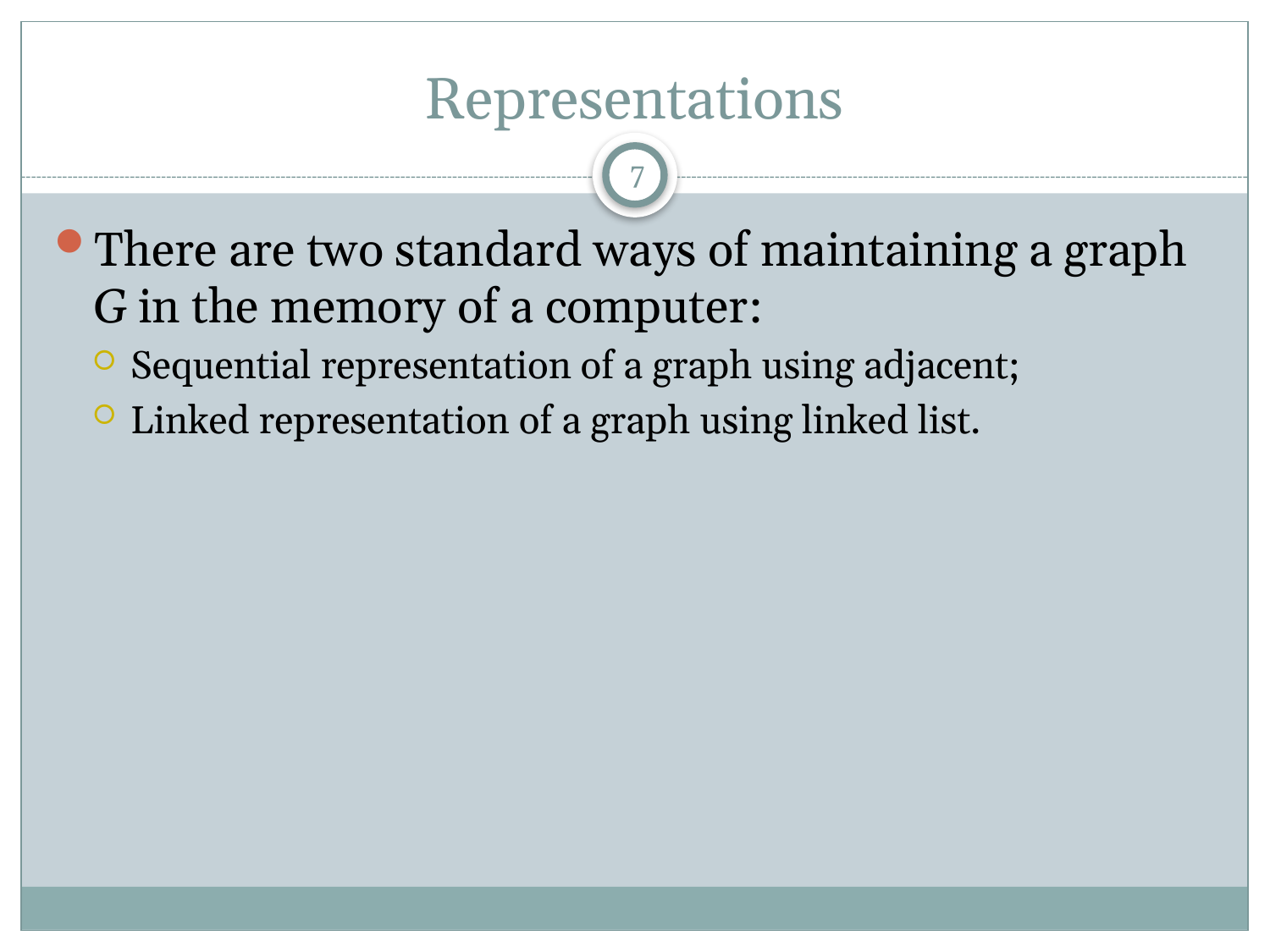

# Representations
7
There are two standard ways of maintaining a graph G in the memory of a computer:
Sequential representation of a graph using adjacent;
Linked representation of a graph using linked list.